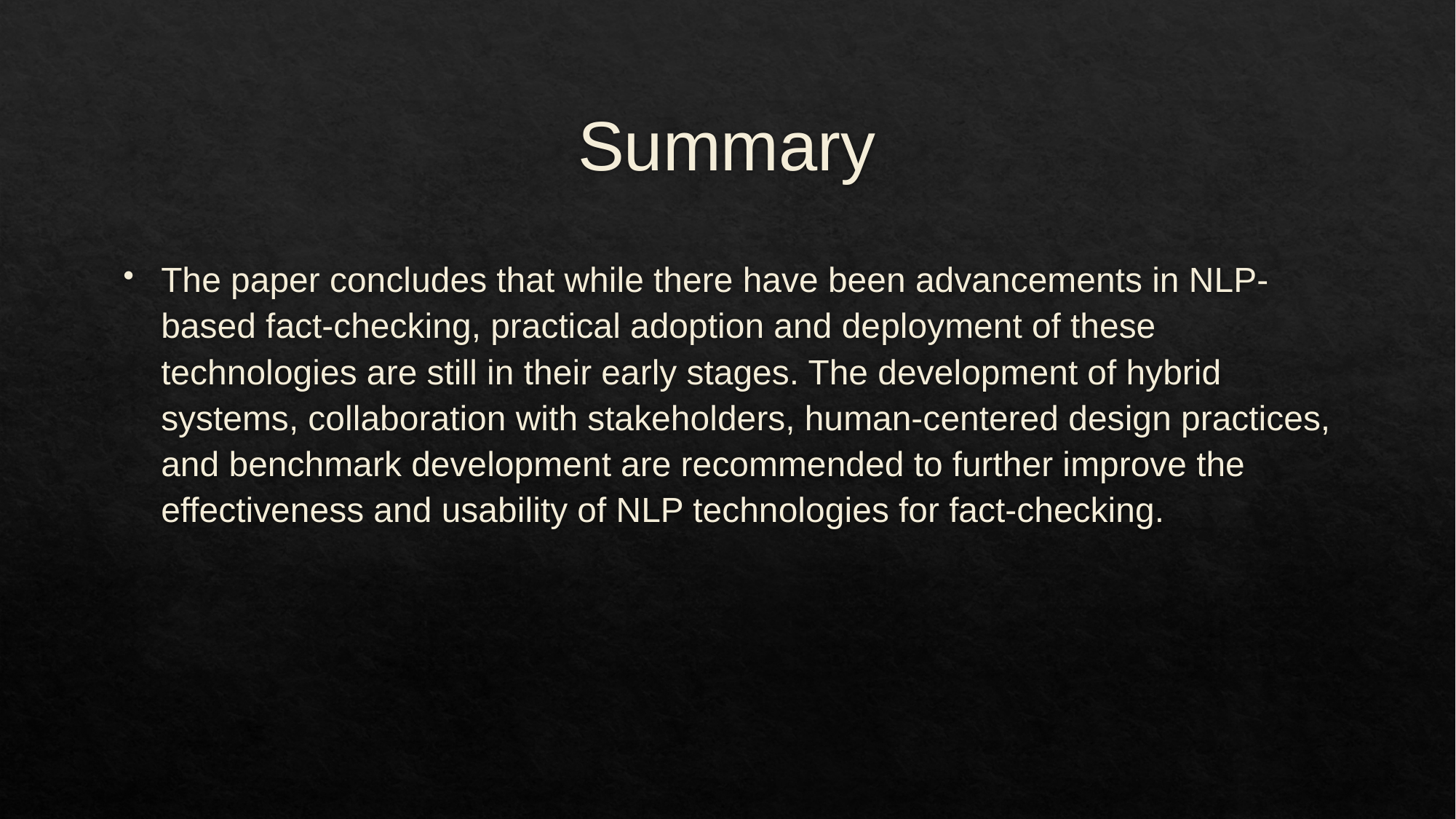

# Summary
The paper concludes that while there have been advancements in NLP-based fact-checking, practical adoption and deployment of these technologies are still in their early stages. The development of hybrid systems, collaboration with stakeholders, human-centered design practices, and benchmark development are recommended to further improve the effectiveness and usability of NLP technologies for fact-checking.